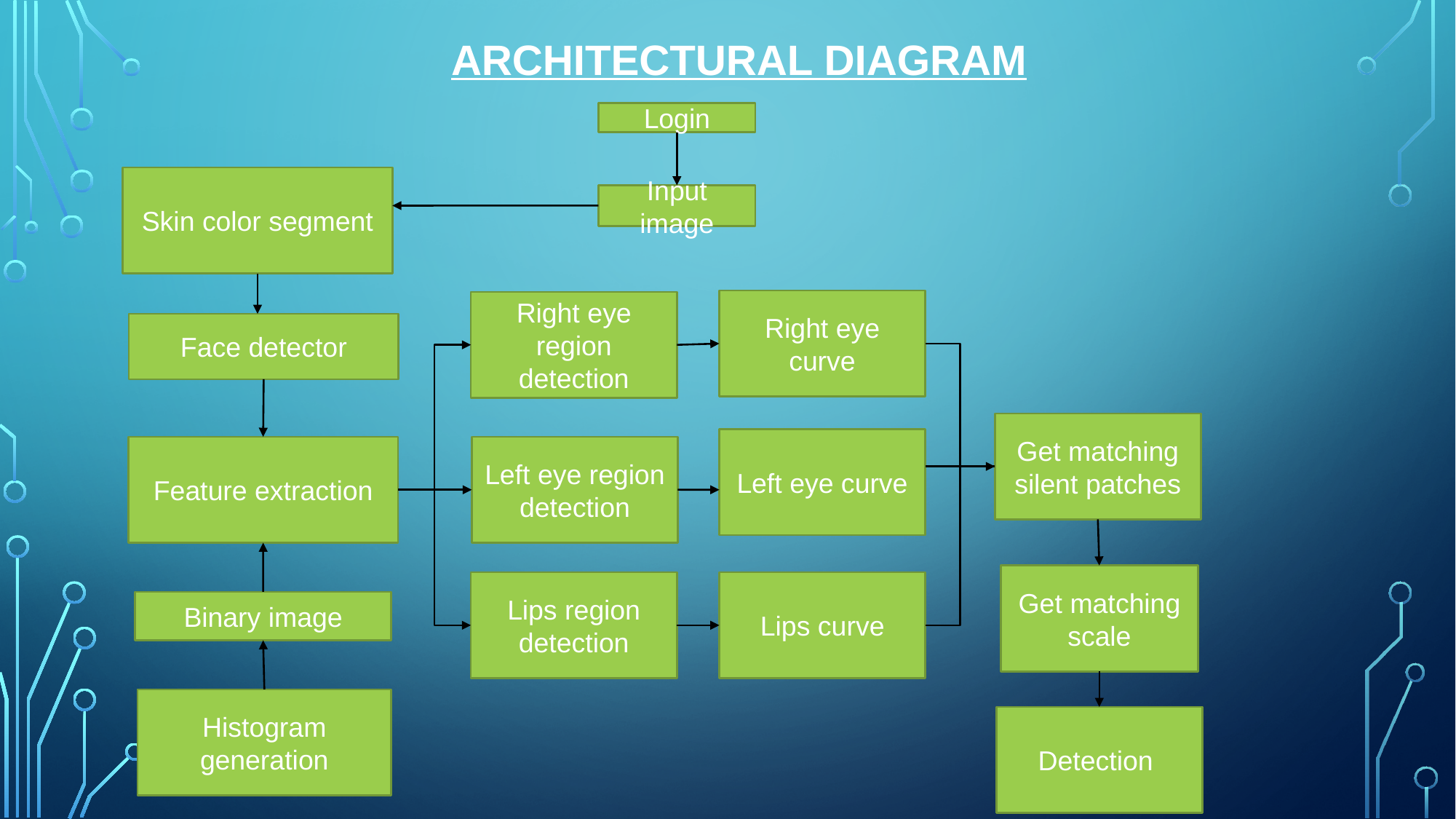

# Architectural diagram
Login

Skin color segment
Input image
Right eye curve
Right eye region detection
Face detector
Get matching silent patches
Left eye curve
Left eye region detection
Feature extraction
Get matching scale
Lips region detection
Lips curve
Binary image
Histogram generation
Detection